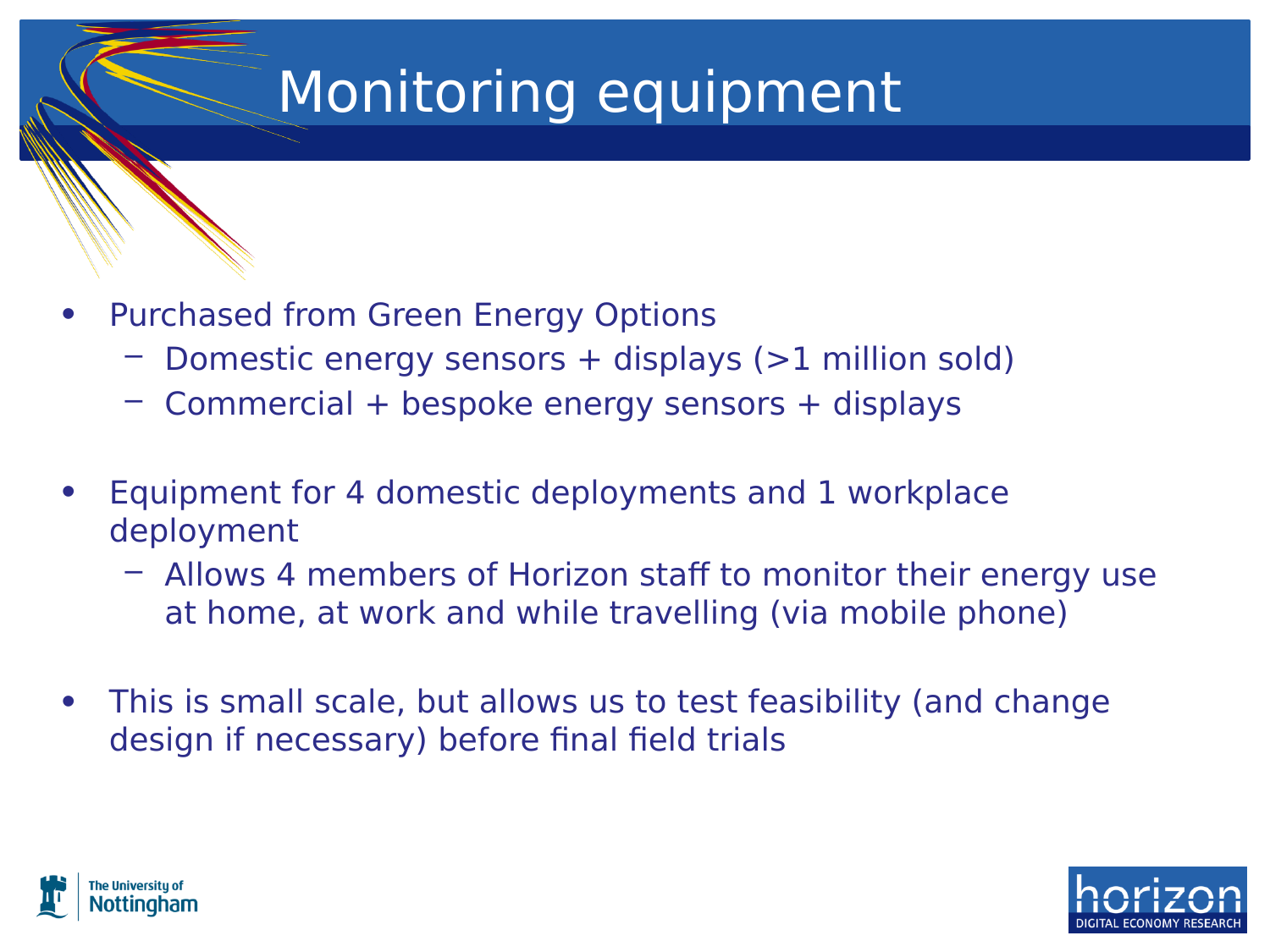

# Monitoring equipment
Purchased from Green Energy Options
Domestic energy sensors + displays (>1 million sold)
Commercial + bespoke energy sensors + displays

Equipment for 4 domestic deployments and 1 workplace deployment
Allows 4 members of Horizon staff to monitor their energy use at home, at work and while travelling (via mobile phone)

This is small scale, but allows us to test feasibility (and change design if necessary) before final field trials